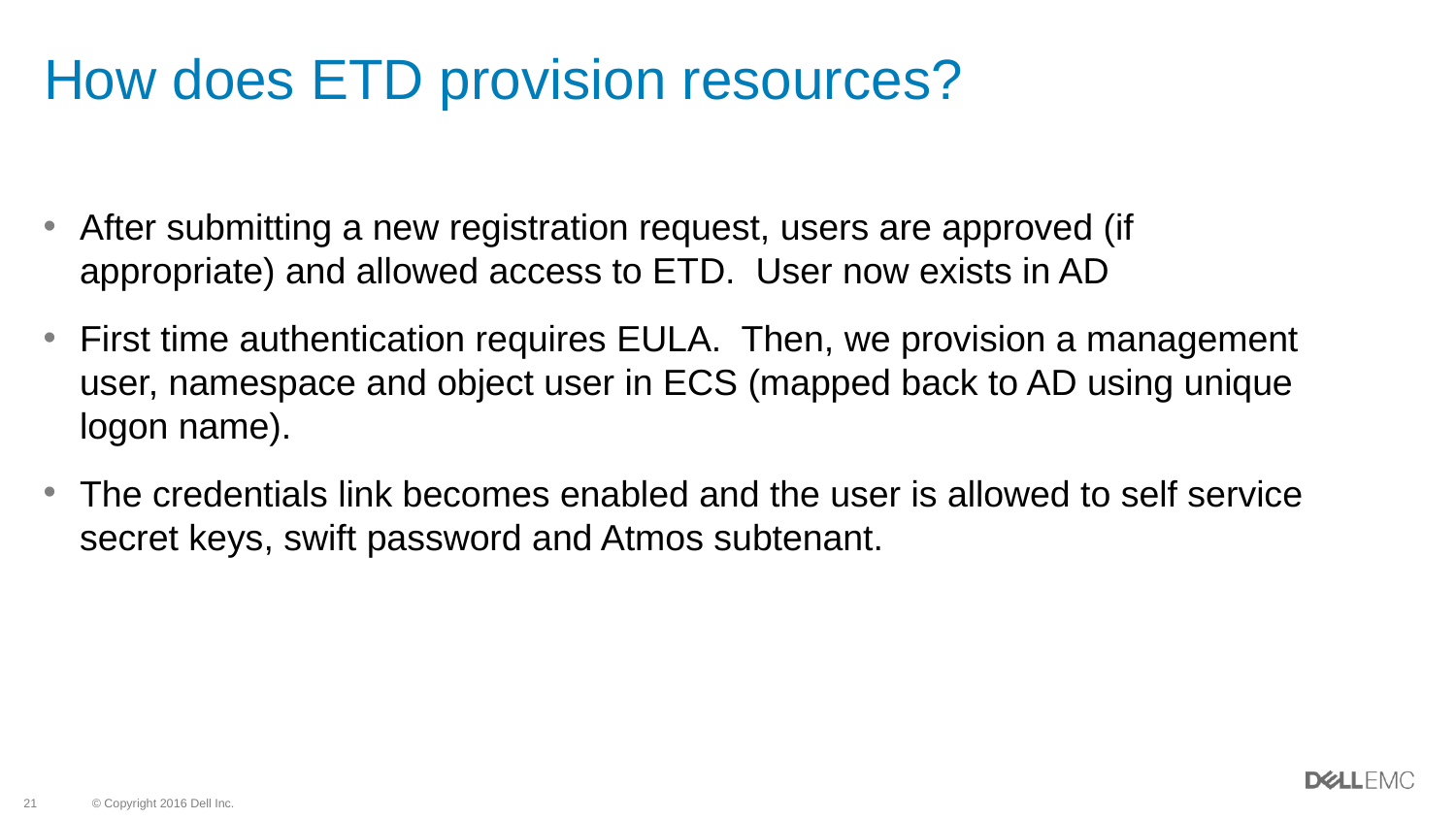

# How does ETD provision resources?
After submitting a new registration request, users are approved (if appropriate) and allowed access to ETD.  User now exists in AD
First time authentication requires EULA.  Then, we provision a management user, namespace and object user in ECS (mapped back to AD using unique logon name).
The credentials link becomes enabled and the user is allowed to self service secret keys, swift password and Atmos subtenant.